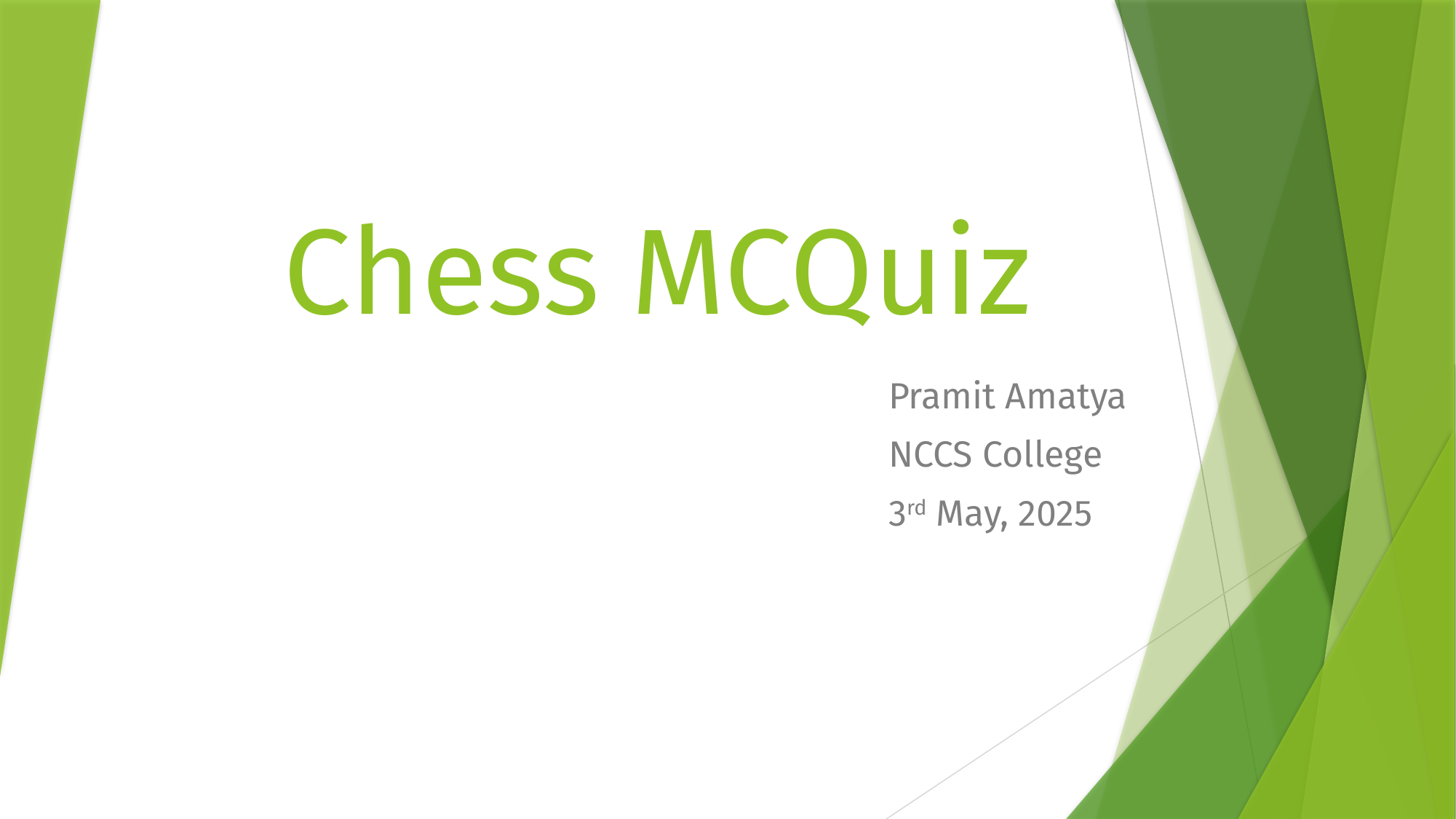

# Chess MCQuiz
Pramit Amatya
NCCS College
3rd May, 2025